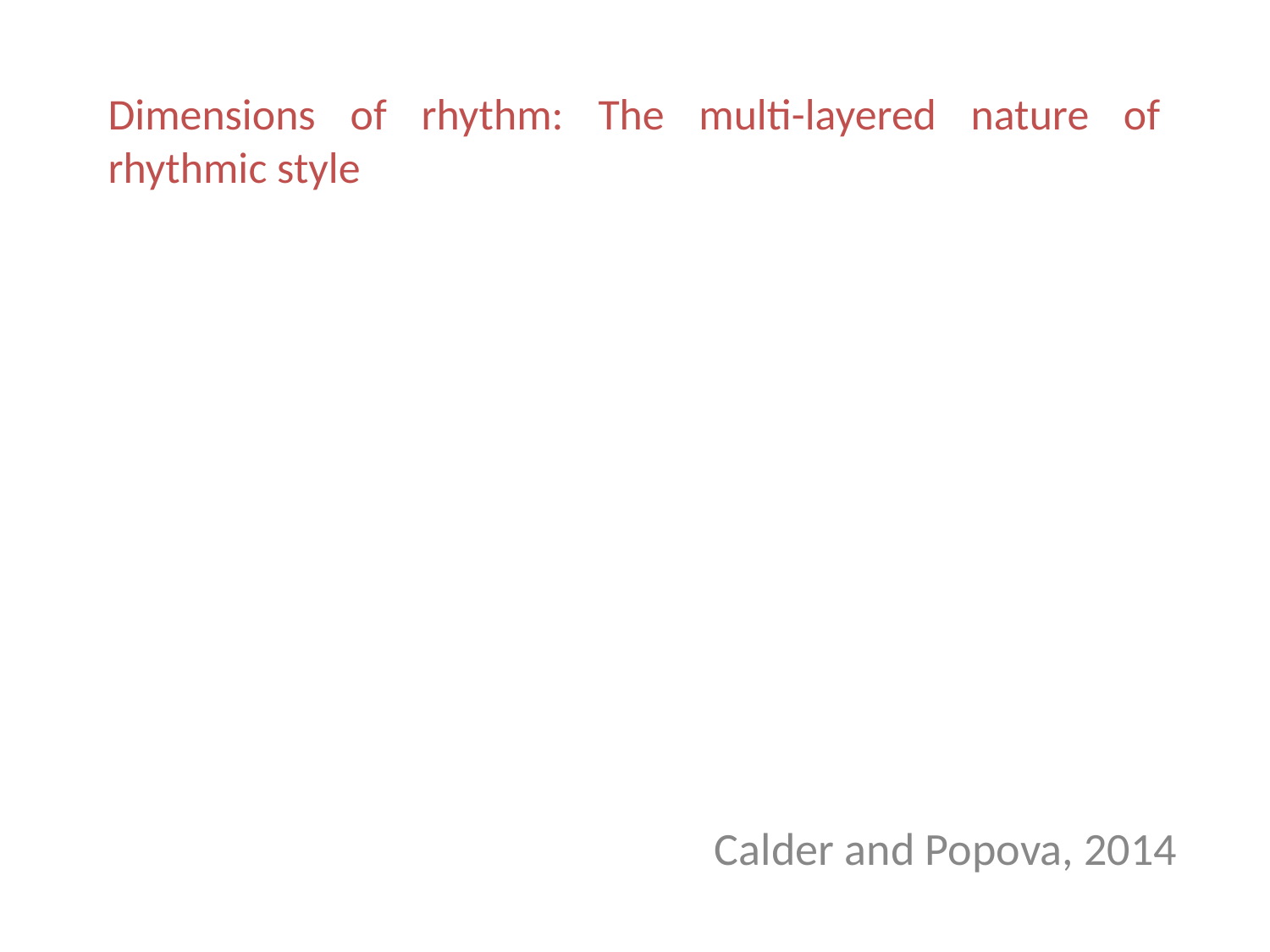

# Dimensions of rhythm: The multi-layered nature of rhythmic style
Calder and Popova, 2014